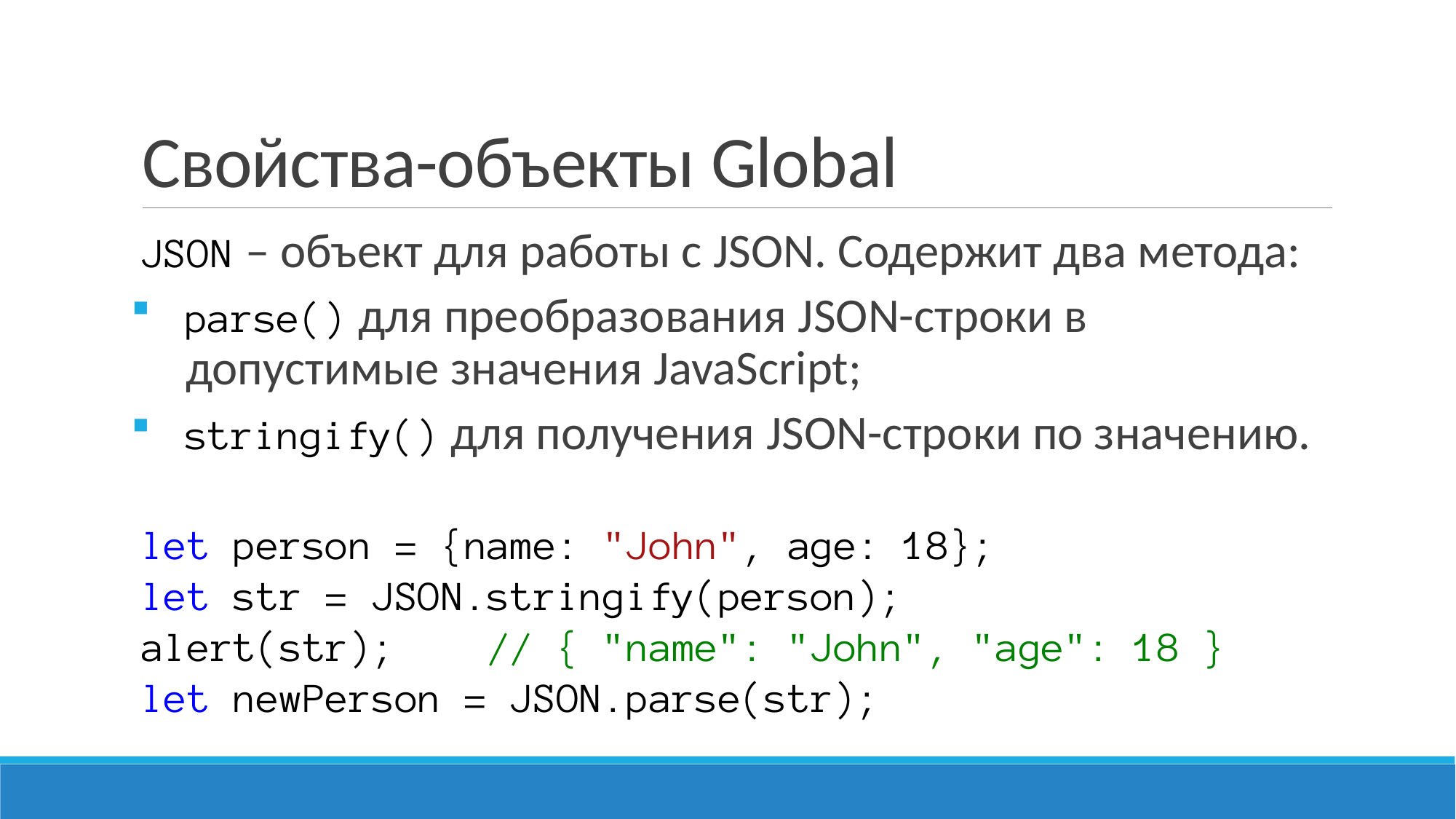

# Свойства-объекты Global
JSON – объект для работы с JSON. Содержит два метода:
parse() для преобразования JSON-строки в допустимые значения JavaScript;
stringify() для получения JSON-строки по значению.

let person = {name: "John", age: 18};
let str = JSON.stringify(person);
alert(str);    // { "name": "John", "age": 18 }
let newPerson = JSON.parse(str);